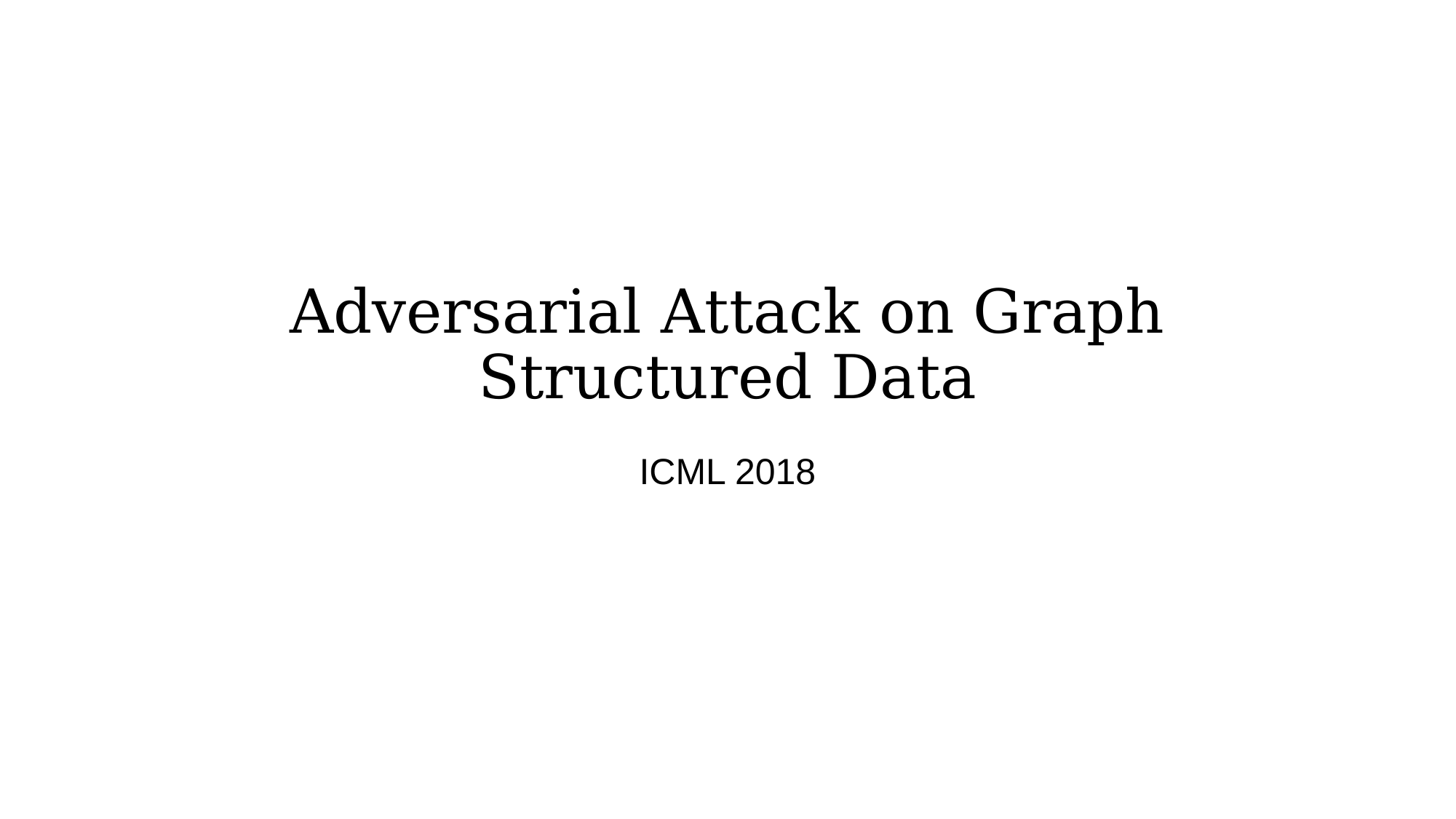

# Adversarial Attack on Graph Structured Data
ICML 2018